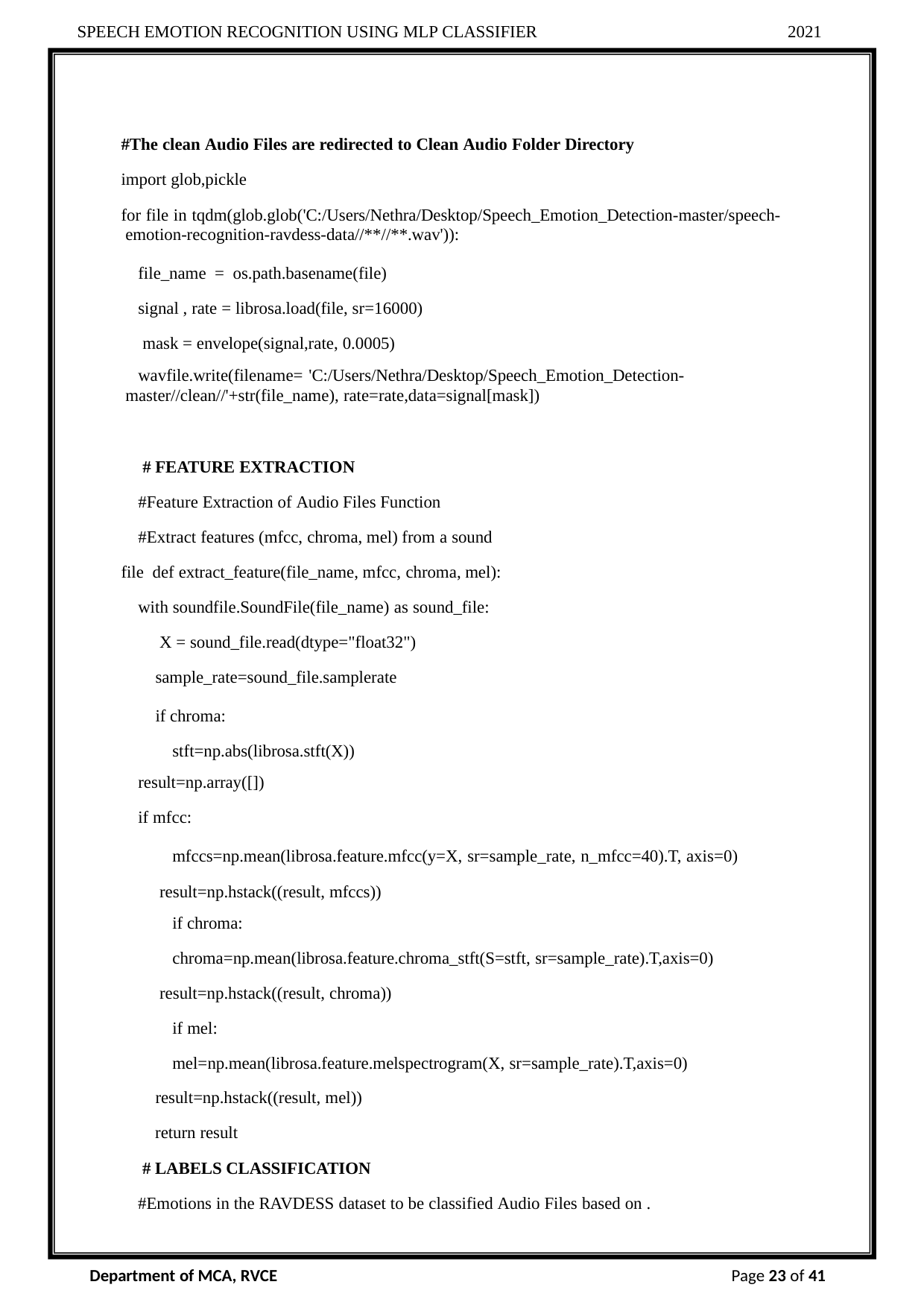

SPEECH EMOTION RECOGNITION USING MLP CLASSIFIER
2021

#The clean Audio Files are redirected to Clean Audio Folder Directory
import glob,pickle
for file in tqdm(glob.glob('C:/Users/Nethra/Desktop/Speech_Emotion_Detection-master/speech-  emotion-recognition-ravdess-data//**//**.wav')):
file_name = os.path.basename(file)  signal , rate = librosa.load(file, sr=16000)  mask = envelope(signal,rate, 0.0005)
wavfile.write(filename= 'C:/Users/Nethra/Desktop/Speech_Emotion_Detection-  master//clean//'+str(file_name), rate=rate,data=signal[mask])

# FEATURE EXTRACTION
#Feature Extraction of Audio Files Function
#Extract features (mfcc, chroma, mel) from a sound file  def extract_feature(file_name, mfcc, chroma, mel):
with soundfile.SoundFile(file_name) as sound_file:  X = sound_file.read(dtype="float32")  sample_rate=sound_file.samplerate
if chroma:  stft=np.abs(librosa.stft(X))
result=np.array([])
if mfcc:
mfccs=np.mean(librosa.feature.mfcc(y=X, sr=sample_rate, n_mfcc=40).T, axis=0)  result=np.hstack((result, mfccs))
if chroma:
chroma=np.mean(librosa.feature.chroma_stft(S=stft, sr=sample_rate).T,axis=0)  result=np.hstack((result, chroma))
if mel:
mel=np.mean(librosa.feature.melspectrogram(X, sr=sample_rate).T,axis=0)  result=np.hstack((result, mel))
return result
# LABELS CLASSIFICATION
#Emotions in the RAVDESS dataset to be classified Audio Files based on .
Department of MCA, RVCE
Page 23 of 41